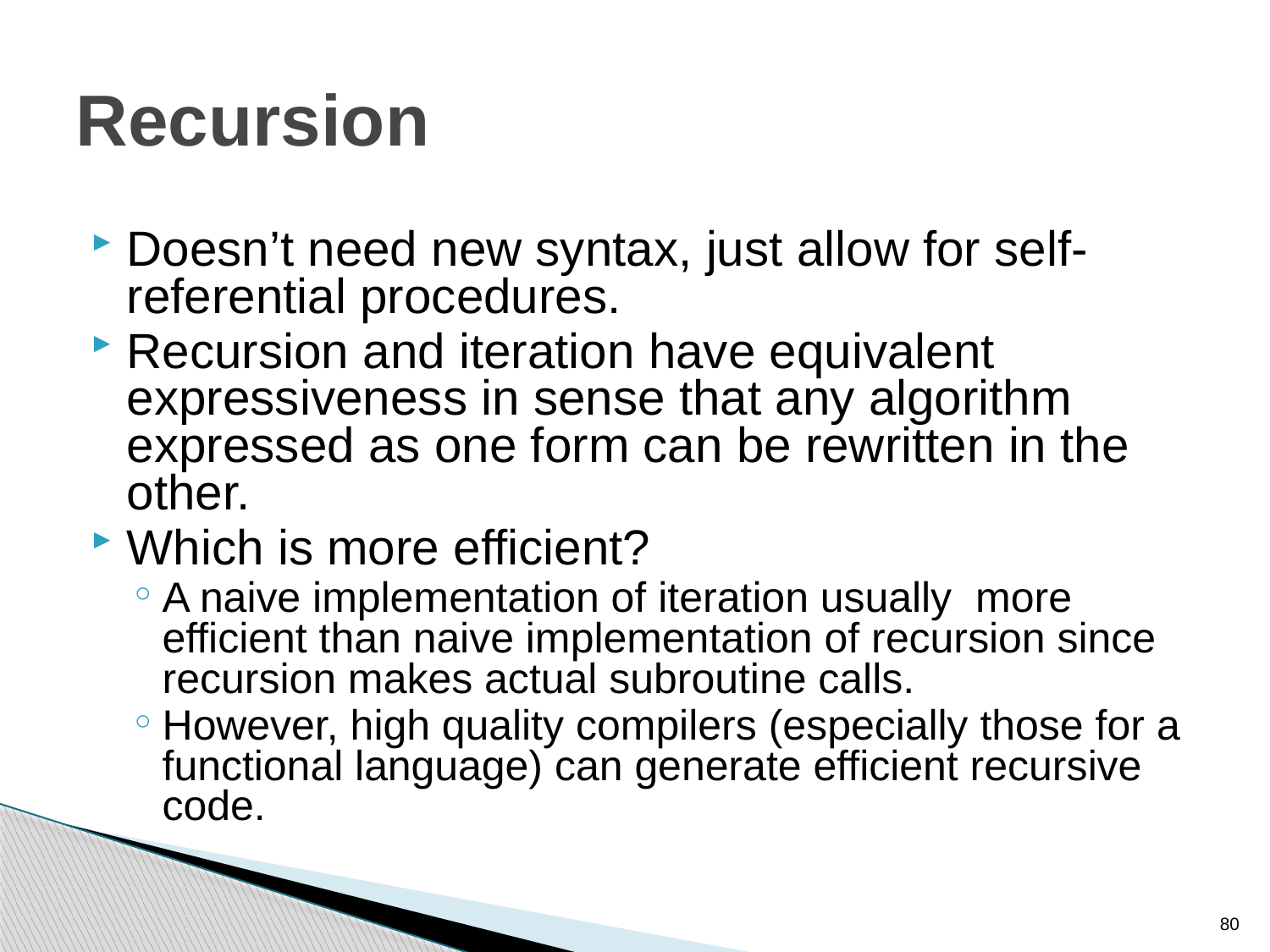

# Recursion
Doesn’t need new syntax, just allow for self-referential procedures.
Recursion and iteration have equivalent expressiveness in sense that any algorithm expressed as one form can be rewritten in the other.
Which is more efficient?
A naive implementation of iteration usually  more efficient than naive implementation of recursion since recursion makes actual subroutine calls.
However, high quality compilers (especially those for a functional language) can generate efficient recursive code.
80